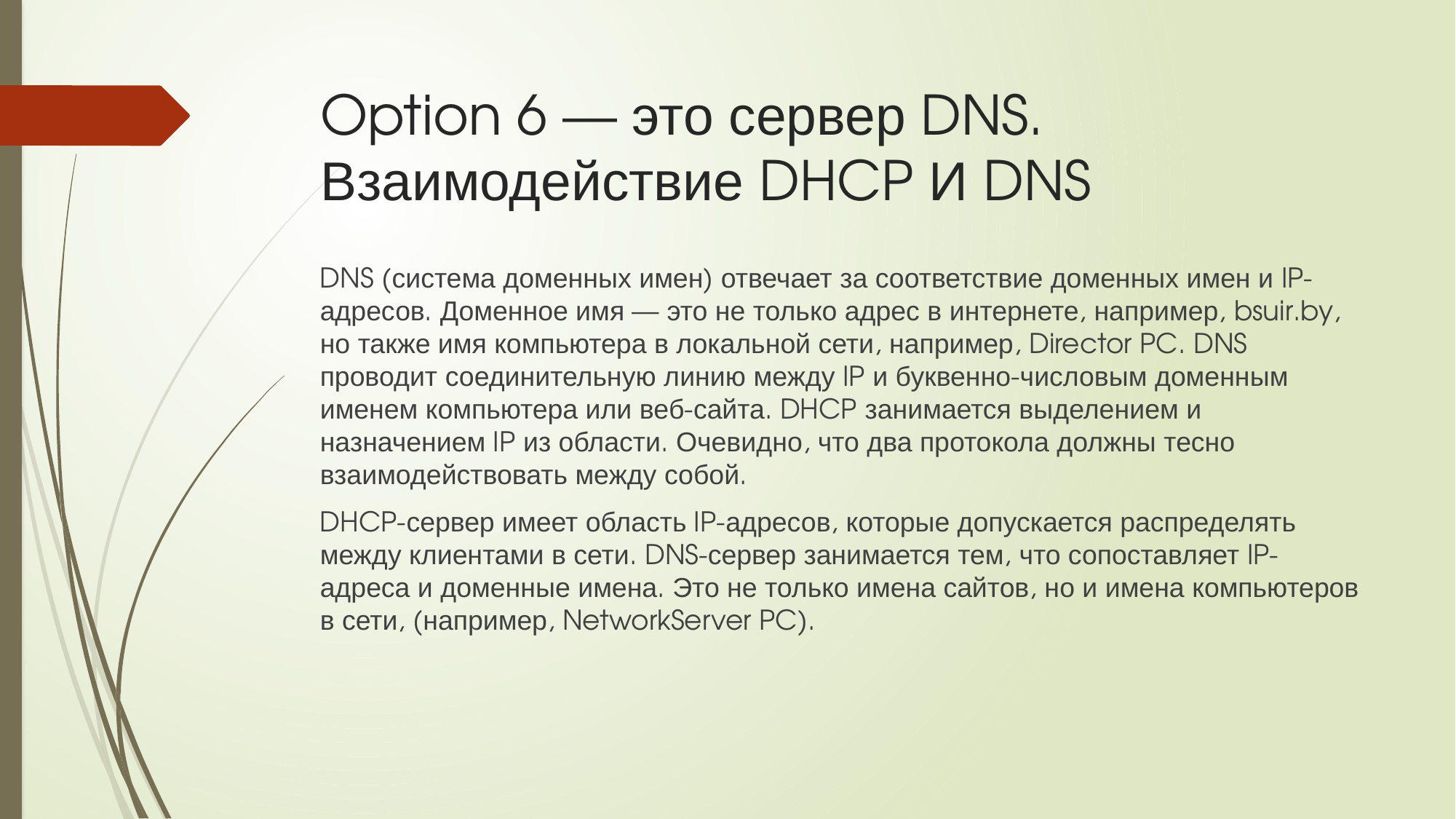

# Option 6 — это сервер DNS. Взаимодействие DHCP И DNS
DNS (система доменных имен) отвечает за соответствие доменных имен и IP-адресов. Доменное имя — это не только адрес в интернете, например, bsuir.by, но также имя компьютера в локальной сети, например, Director PC. DNS проводит соединительную линию между IP и буквенно-числовым доменным именем компьютера или веб-сайта. DHCP занимается выделением и назначением IP из области. Очевидно, что два протокола должны тесно взаимодействовать между собой.
DHCP-сервер имеет область IP-адресов, которые допускается распределять между клиентами в сети. DNS-сервер занимается тем, что сопоставляет IP-адреса и доменные имена. Это не только имена сайтов, но и имена компьютеров в сети, (например, NetworkServer PC).